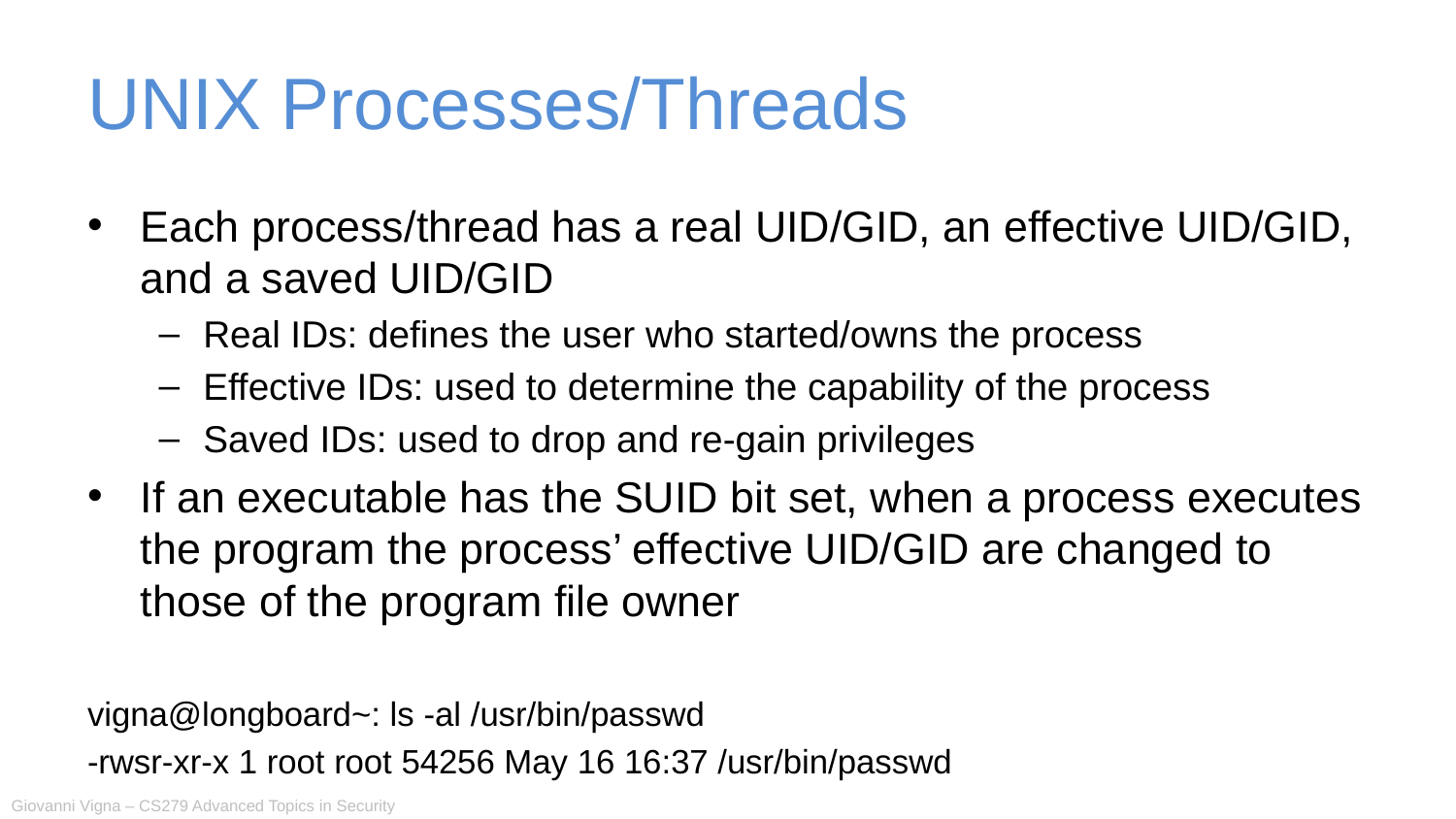

# UNIX Processes/Threads
Each process/thread has a real UID/GID, an effective UID/GID, and a saved UID/GID
Real IDs: defines the user who started/owns the process
Effective IDs: used to determine the capability of the process
Saved IDs: used to drop and re-gain privileges
If an executable has the SUID bit set, when a process executes the program the process’ effective UID/GID are changed to those of the program file owner

vigna@longboard~: ls -al /usr/bin/passwd
-rwsr-xr-x 1 root root 54256 May 16 16:37 /usr/bin/passwd